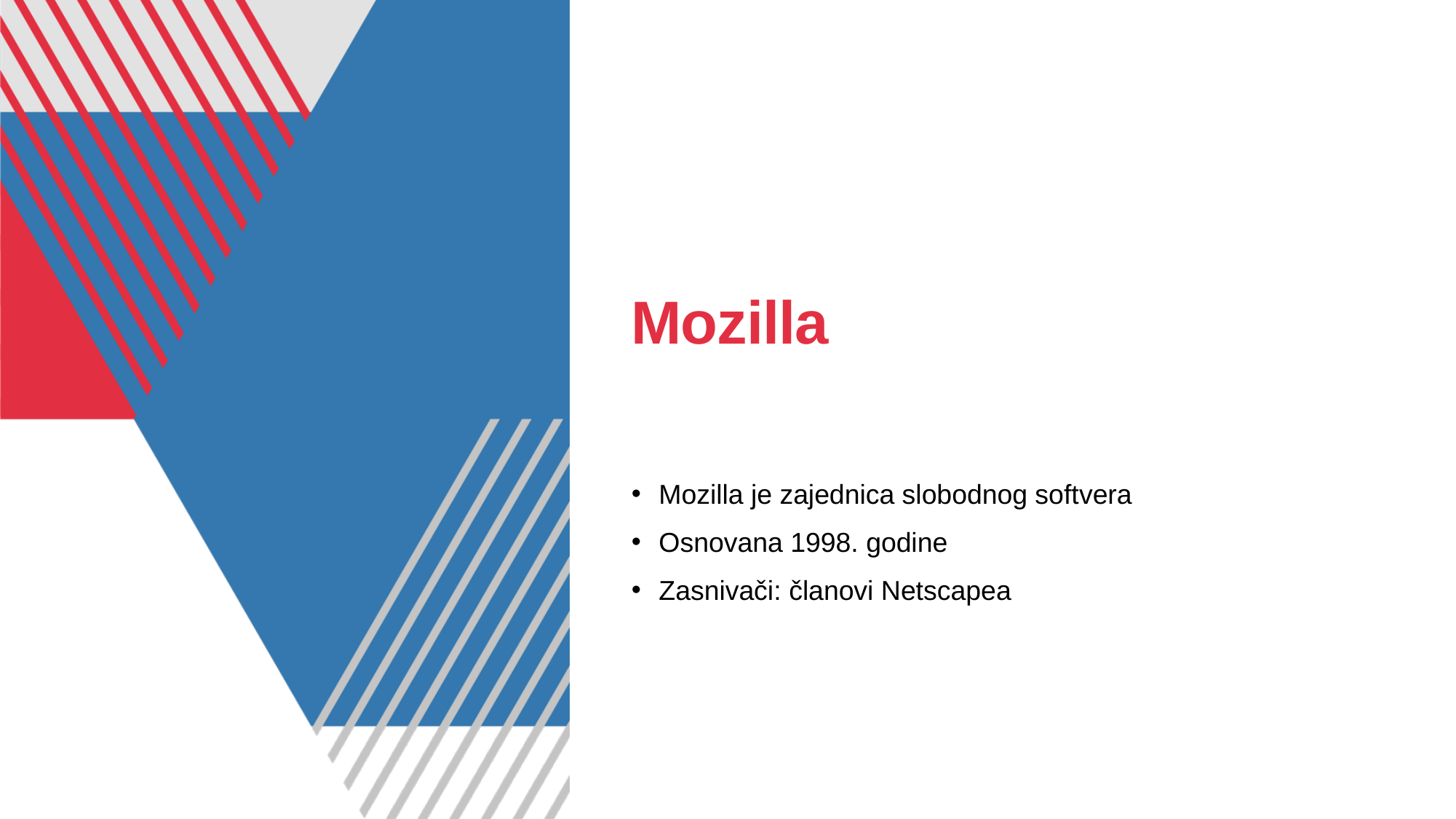

# Mozilla
Mozilla je zajednica slobodnog softvera
Osnovana 1998. godine
Zasnivači: članovi Netscapea